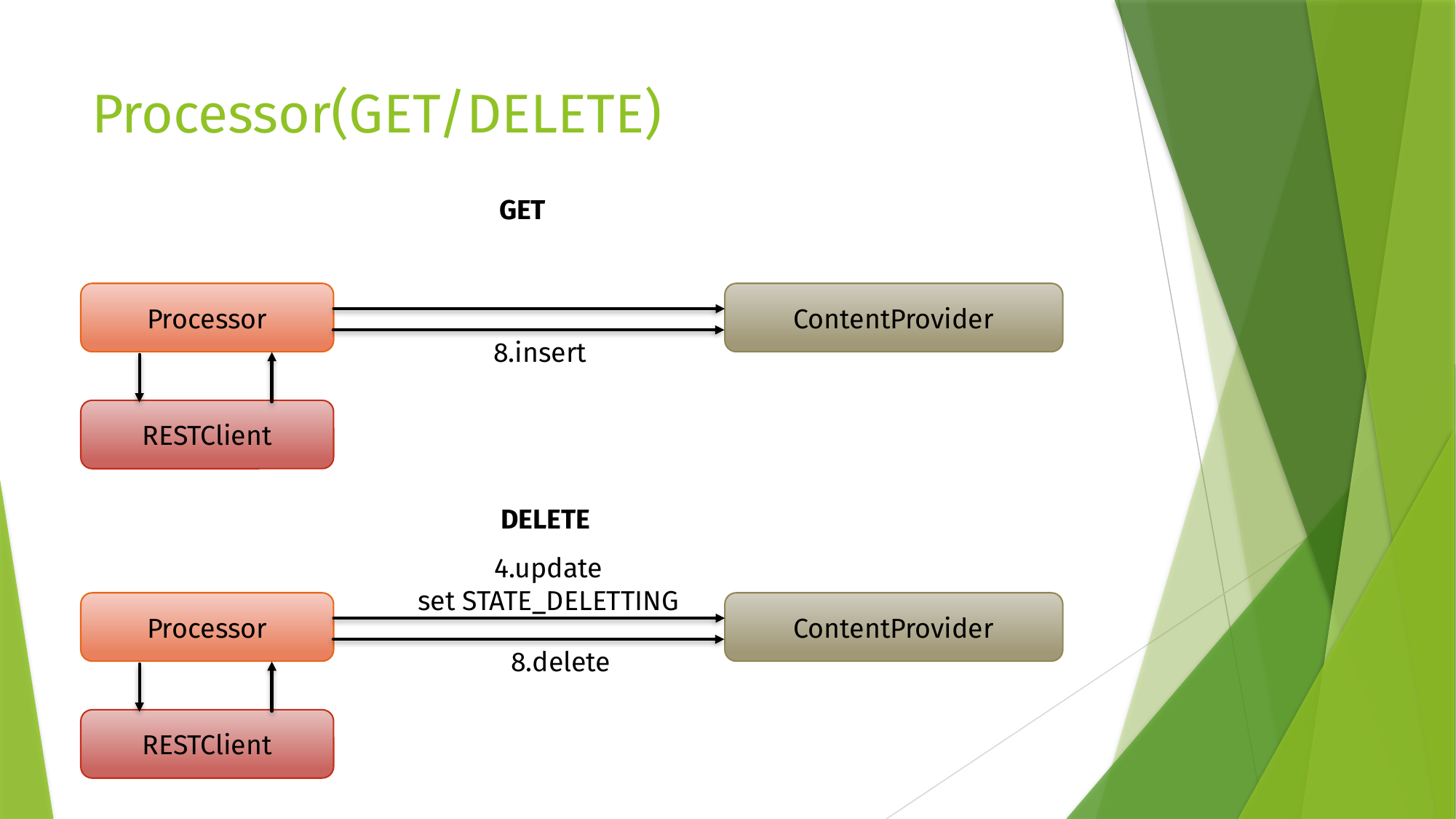

# Processor(GET/DELETE)
GET
Processor
ContentProvider
8.insert
RESTClient
DELETE
4.update
set STATE_DELETTING
Processor
ContentProvider
8.delete
RESTClient